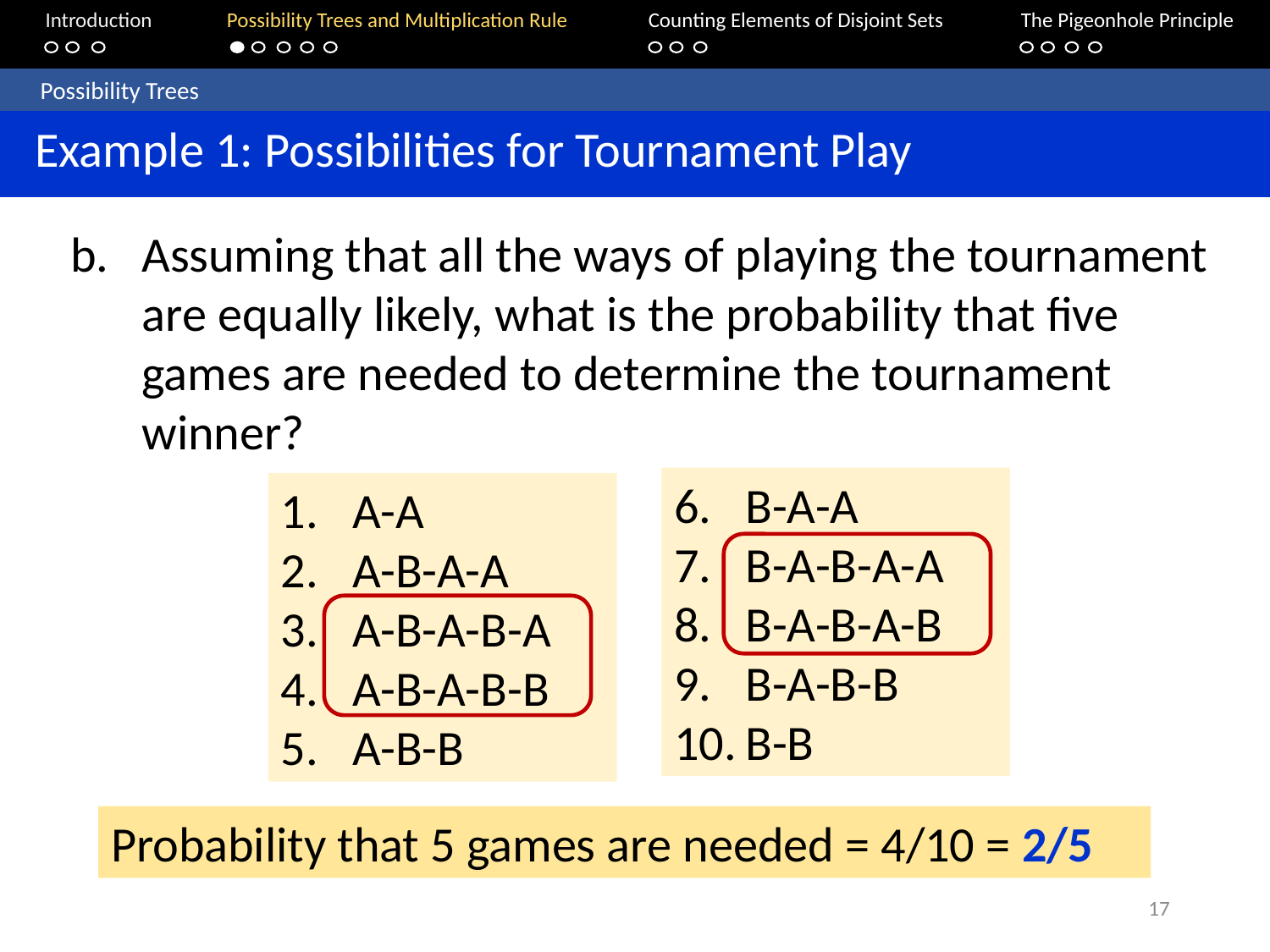

Introduction	Possibility Trees and Multiplication Rule	Counting Elements of Disjoint Sets		The Pigeonhole Principle

	Possibility Trees
  Example 1: Possibilities for Tournament Play
Assuming that all the ways of playing the tournament are equally likely, what is the probability that five games are needed to determine the tournament winner?
B-A-A
B-A-B-A-A
B-A-B-A-B
B-A-B-B
B-B
A-A
A-B-A-A
A-B-A-B-A
A-B-A-B-B
A-B-B

Probability that 5 games are needed = 4/10 = 2/5
17